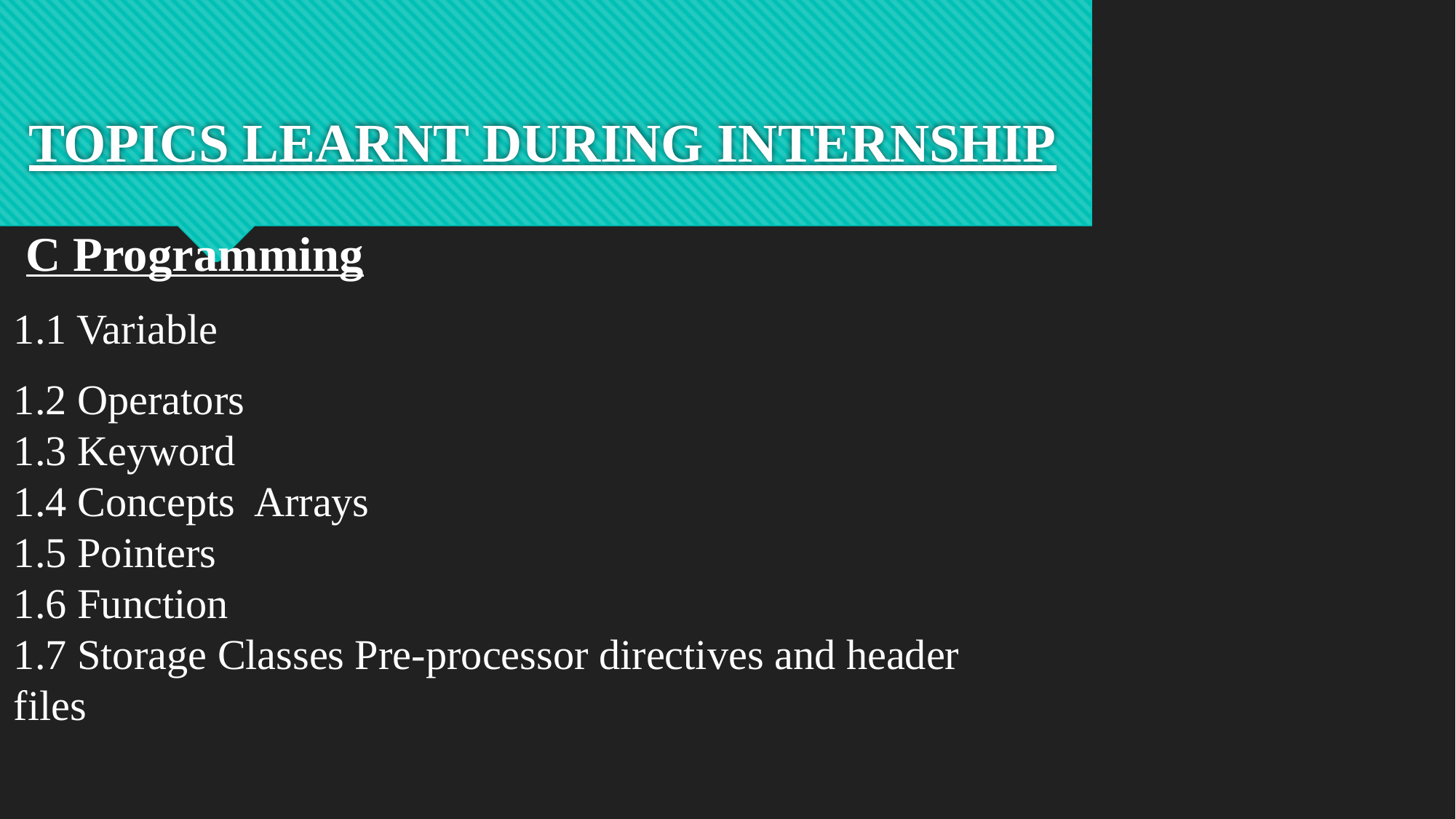

# TOPICS LEARNT DURING INTERNSHIP
 C Programming
1.1 Variable
1.2 Operators
1.3 Keyword
1.4 Concepts  Arrays
1.5 Pointers
1.6 Function
1.7 Storage Classes Pre-processor directives and header files